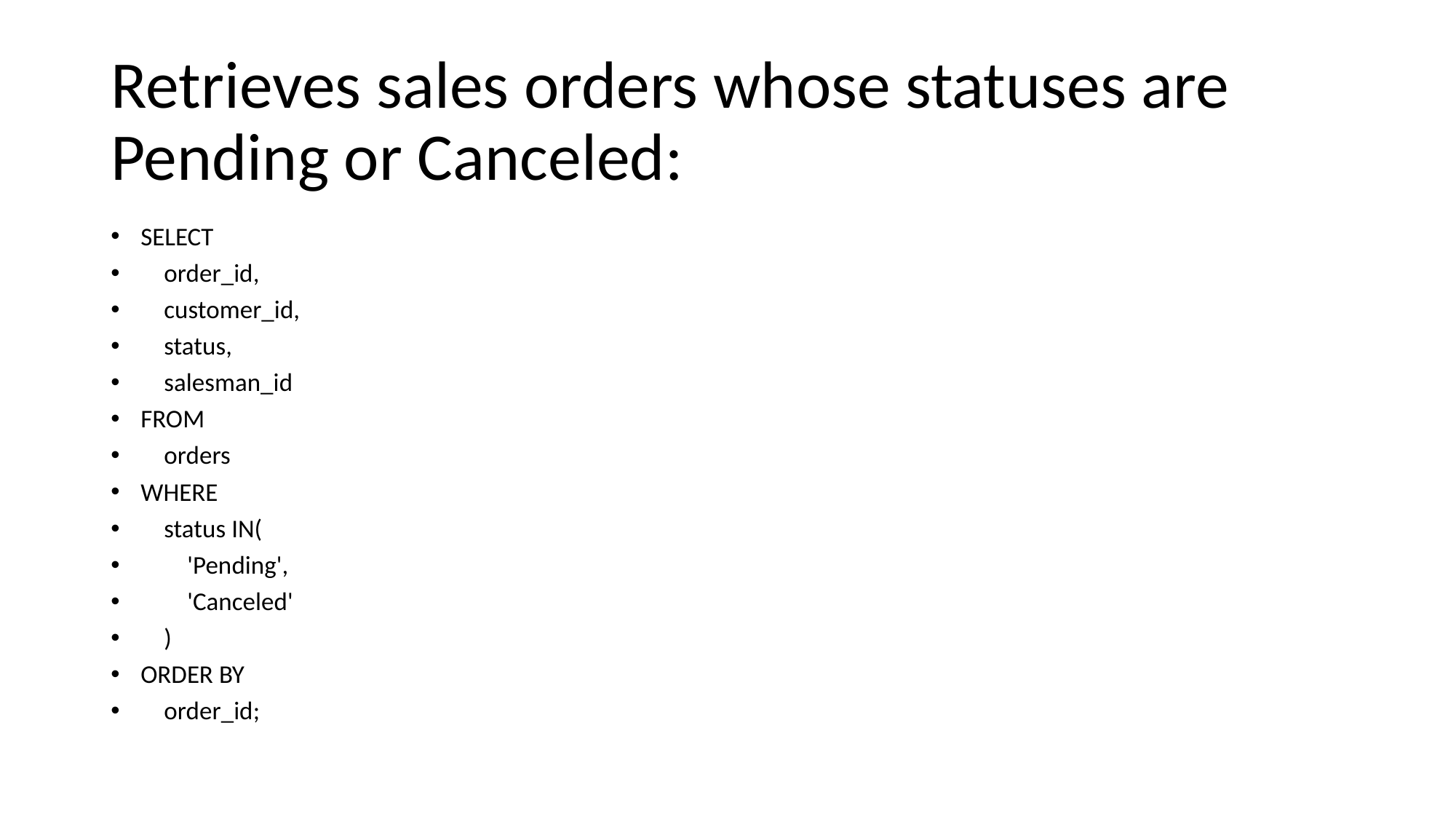

# Retrieves sales orders whose statuses are Pending or Canceled:
SELECT
    order_id,
    customer_id,
    status,
    salesman_id
FROM
    orders
WHERE
    status IN(
        'Pending',
        'Canceled'
    )
ORDER BY
    order_id;